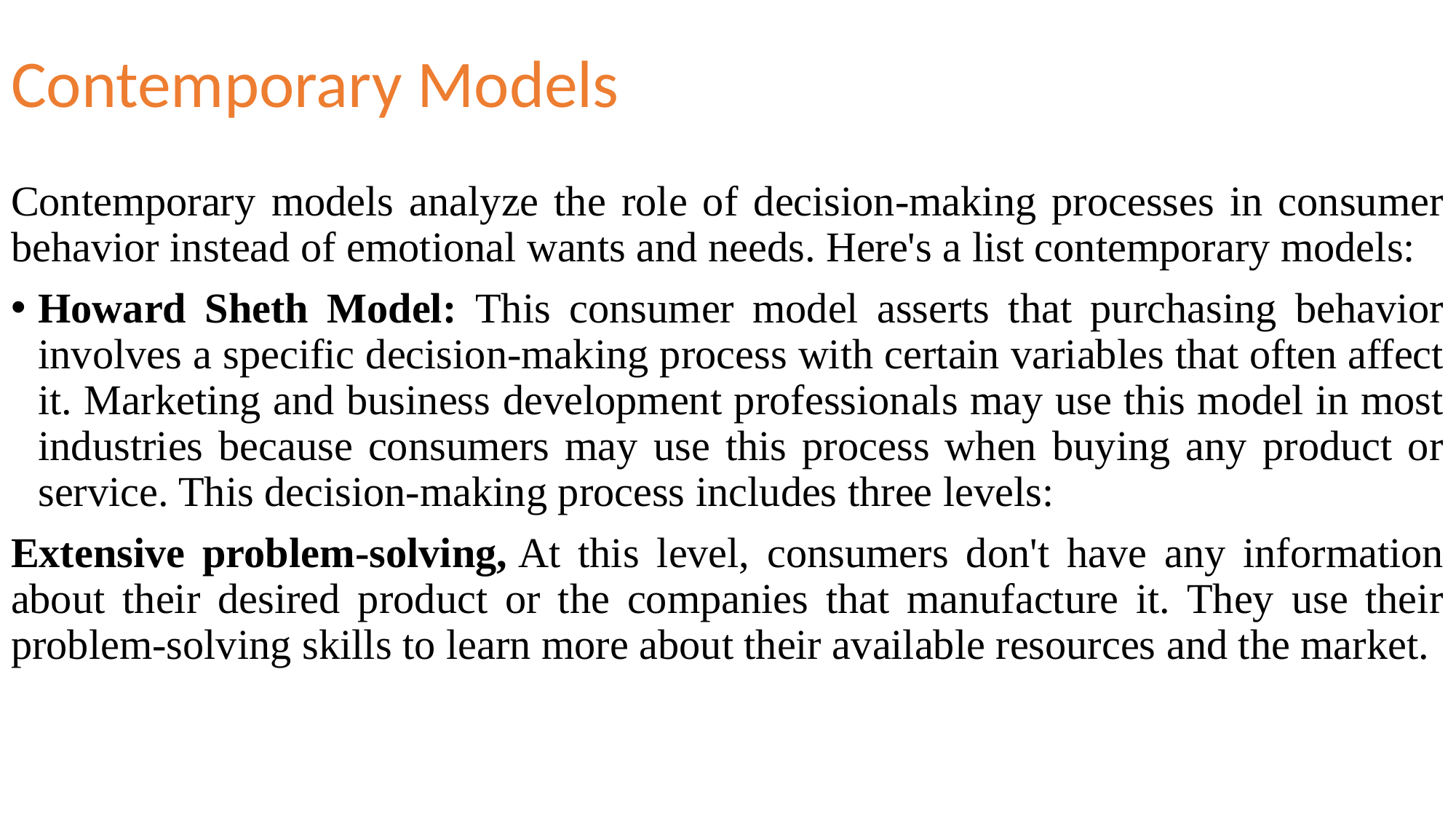

# Contemporary Models
Contemporary models analyze the role of decision-making processes in consumer behavior instead of emotional wants and needs. Here's a list contemporary models:
Howard Sheth Model: This consumer model asserts that purchasing behavior involves a specific decision-making process with certain variables that often affect it. Marketing and business development professionals may use this model in most industries because consumers may use this process when buying any product or service. This decision-making process includes three levels:
Extensive problem-solving, At this level, consumers don't have any information about their desired product or the companies that manufacture it. They use their problem-solving skills to learn more about their available resources and the market.